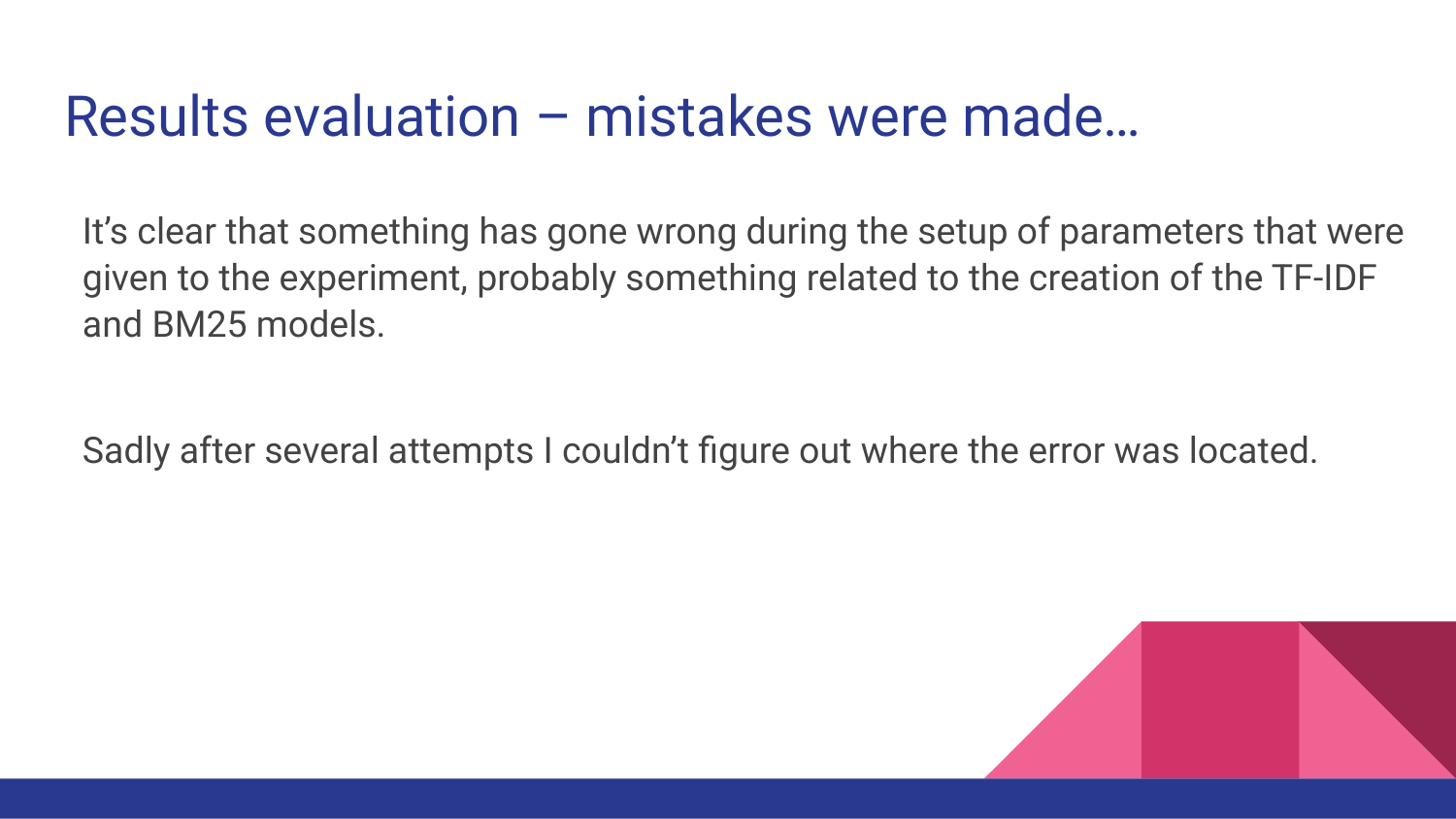

# Results evaluation – mistakes were made…
It’s clear that something has gone wrong during the setup of parameters that were given to the experiment, probably something related to the creation of the TF-IDF and BM25 models.

Sadly after several attempts I couldn’t figure out where the error was located.